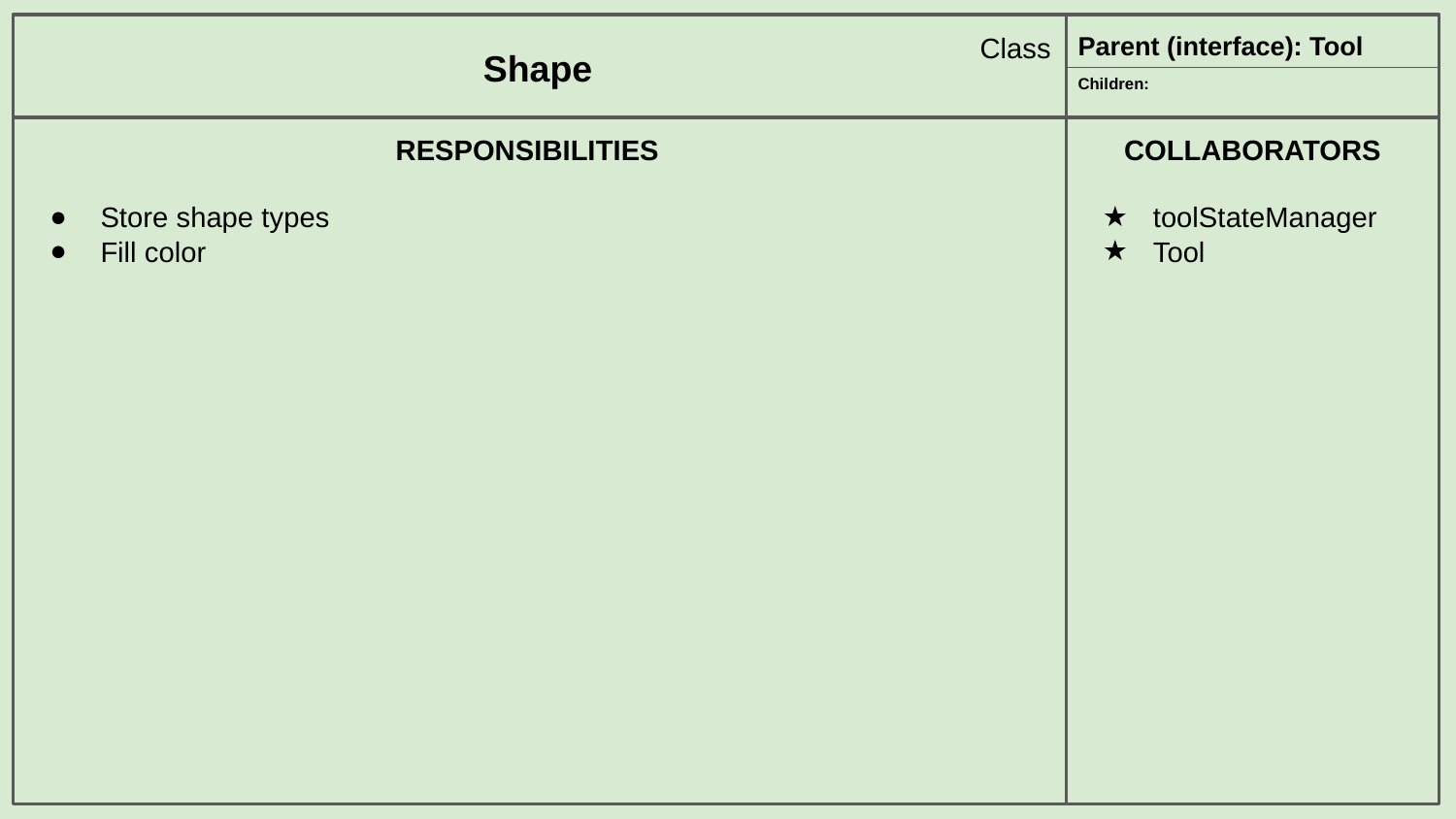

Class
Parent (interface): Tool
Shape
Children:
RESPONSIBILITIES

Store shape types
Fill color
COLLABORATORS

toolStateManager
Tool